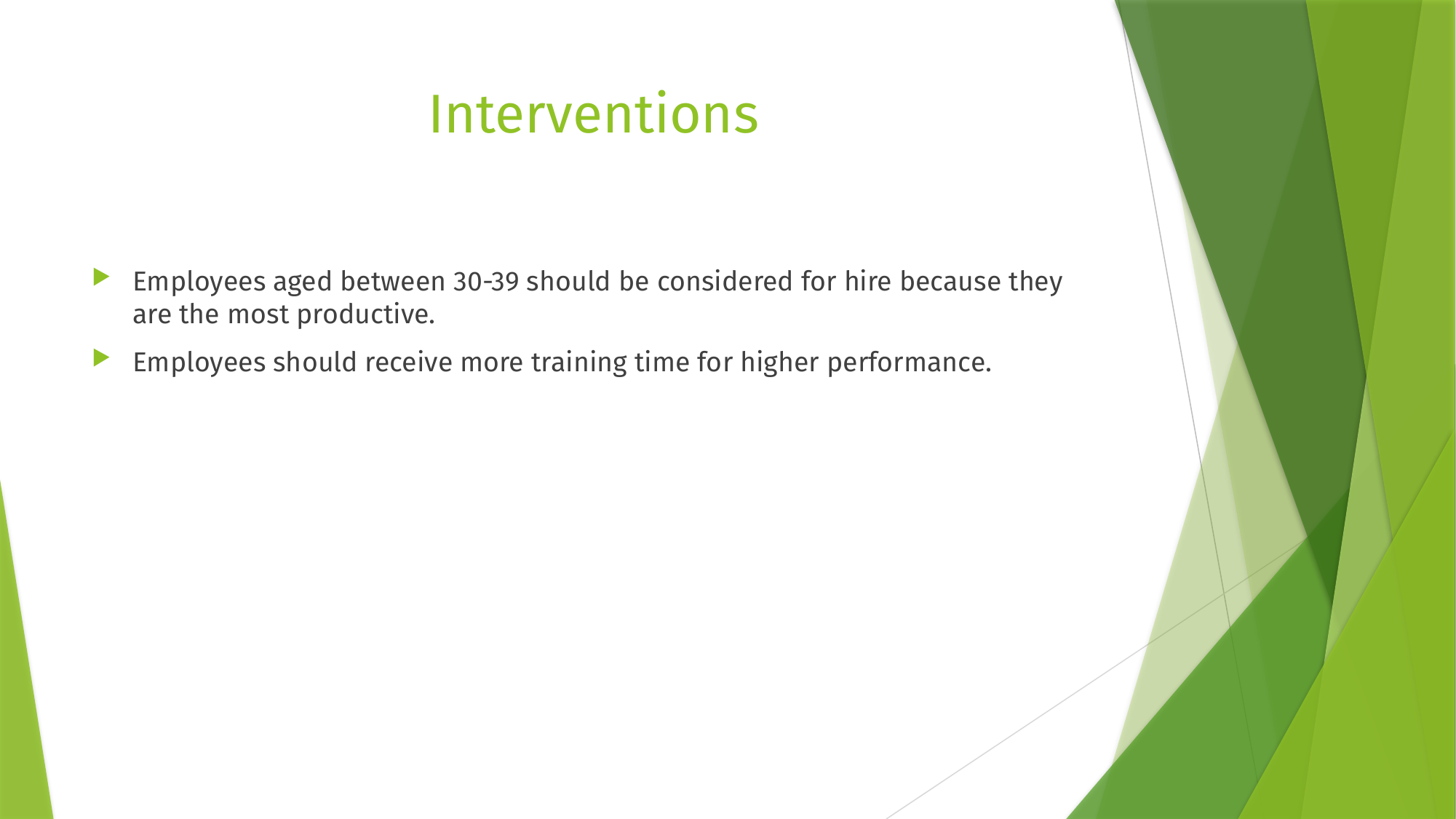

# Interventions
Employees aged between 30-39 should be considered for hire because they are the most productive.
Employees should receive more training time for higher performance.